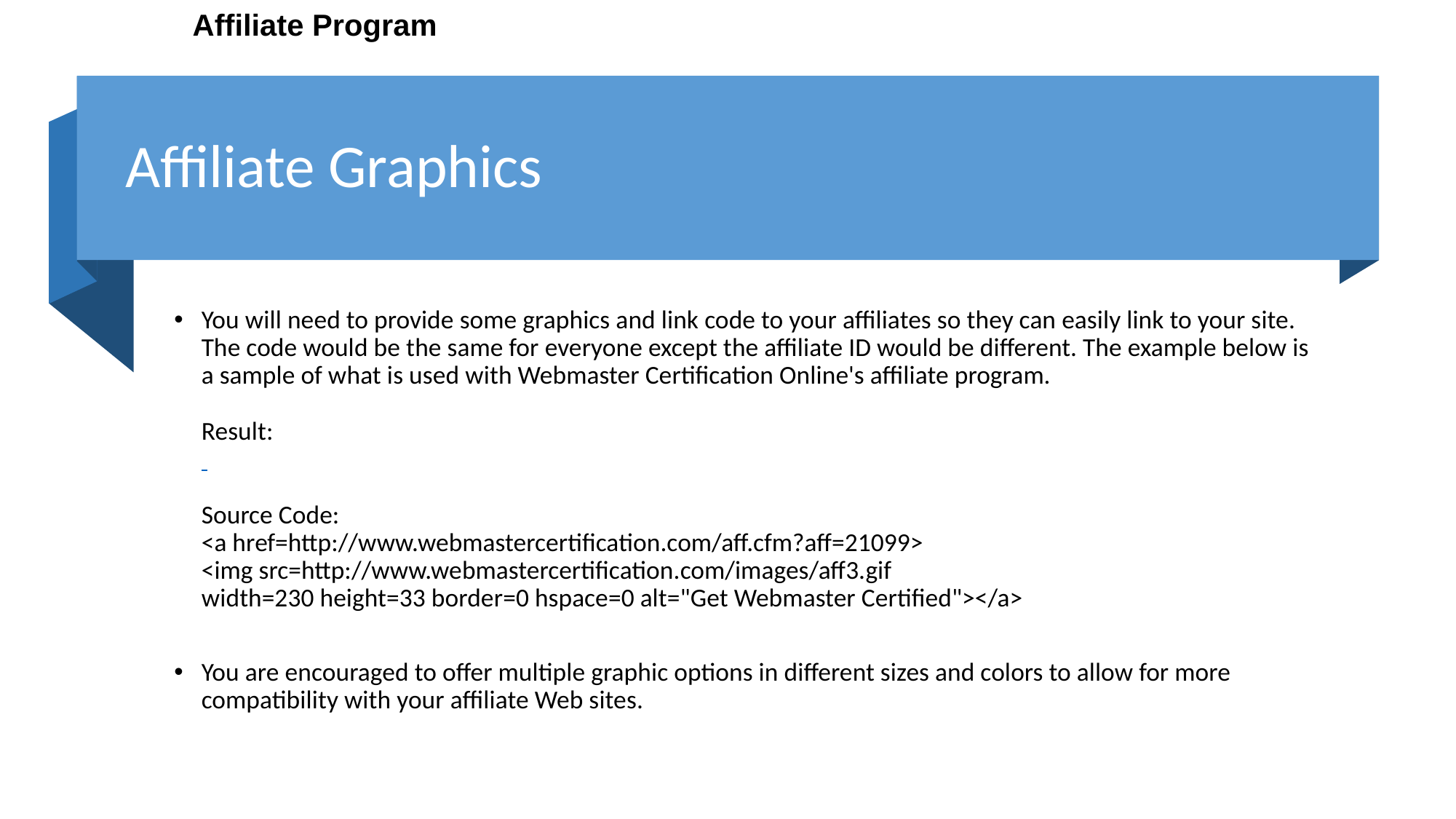

Affiliate Program

# Affiliate Graphics

You will need to provide some graphics and link code to your affiliates so they can easily link to your site. The code would be the same for everyone except the affiliate ID would be different. The example below is a sample of what is used with Webmaster Certification Online's affiliate program.
Result:
Source Code:
<a href=http://www.webmastercertification.com/aff.cfm?aff=21099>
<img src=http://www.webmastercertification.com/images/aff3.gif
width=230 height=33 border=0 hspace=0 alt="Get Webmaster Certified"></a>
You are encouraged to offer multiple graphic options in different sizes and colors to allow for more compatibility with your affiliate Web sites.